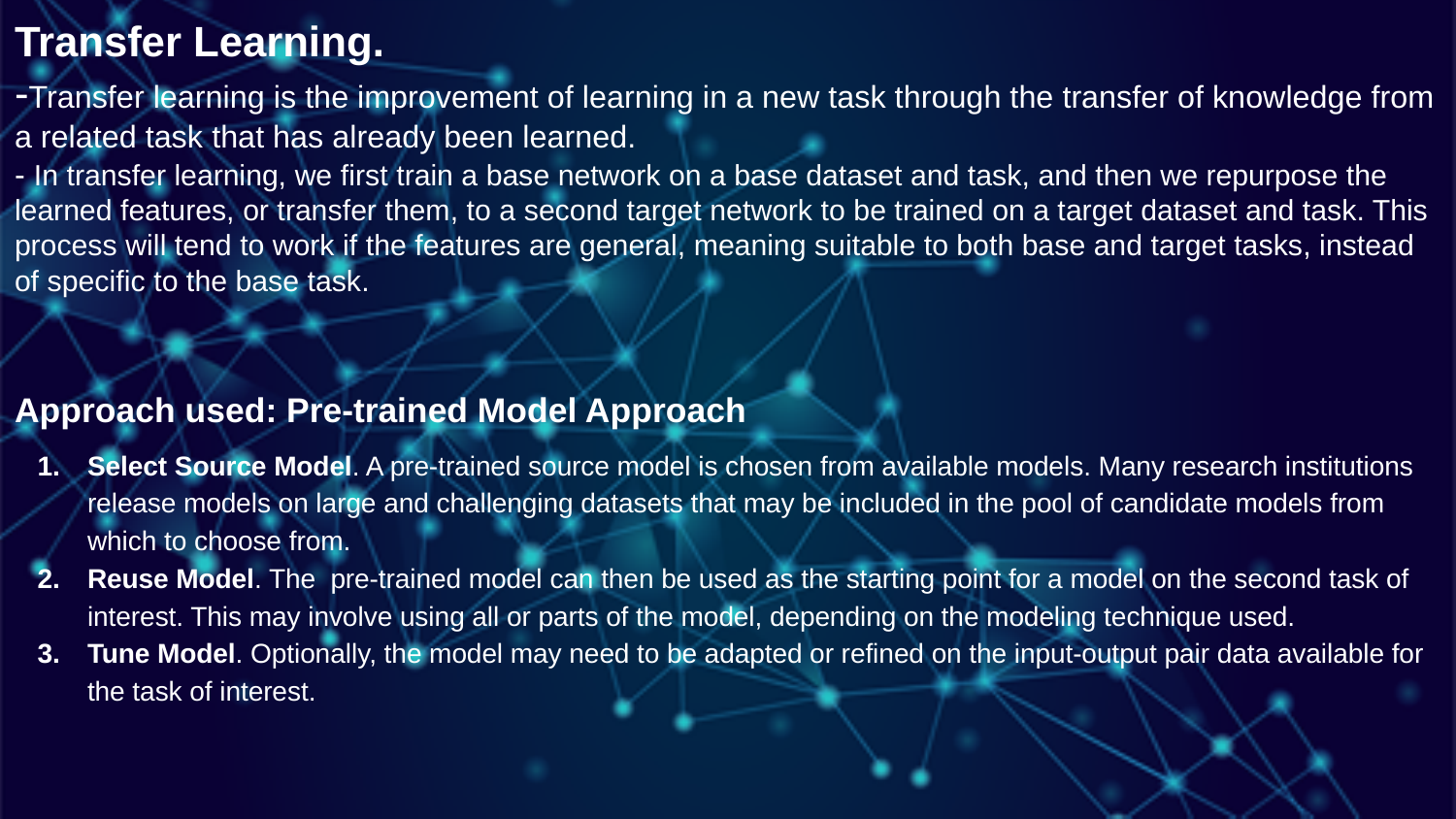

Transfer Learning.
-Transfer learning is the improvement of learning in a new task through the transfer of knowledge from a related task that has already been learned.
- In transfer learning, we first train a base network on a base dataset and task, and then we repurpose the learned features, or transfer them, to a second target network to be trained on a target dataset and task. This process will tend to work if the features are general, meaning suitable to both base and target tasks, instead of specific to the base task.

Approach used: Pre-trained Model Approach
Select Source Model. A pre-trained source model is chosen from available models. Many research institutions release models on large and challenging datasets that may be included in the pool of candidate models from which to choose from.
Reuse Model. The  pre-trained model can then be used as the starting point for a model on the second task of interest. This may involve using all or parts of the model, depending on the modeling technique used.
Tune Model. Optionally, the model may need to be adapted or refined on the input-output pair data available for the task of interest.